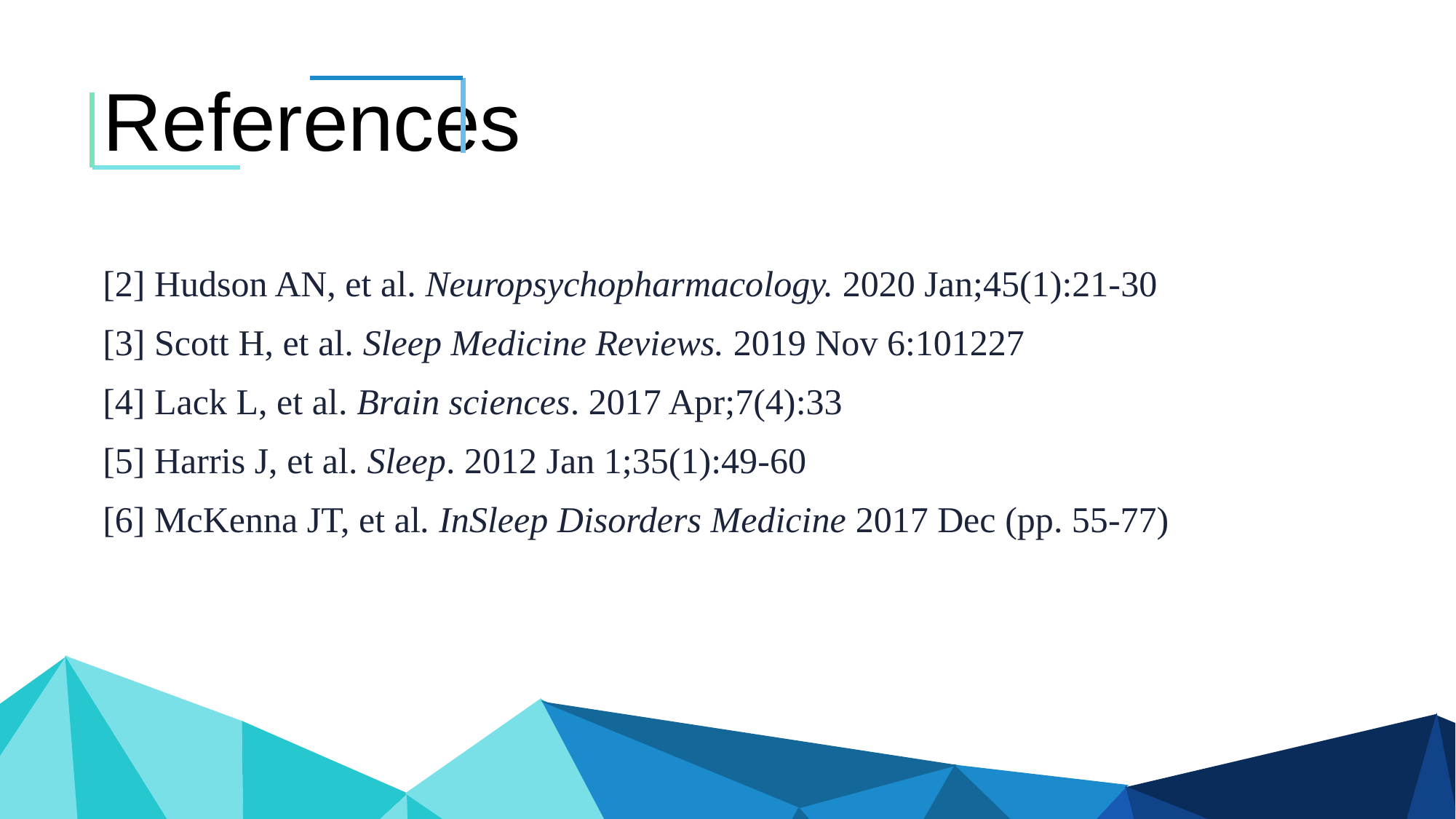

References
[2] Hudson AN, et al. Neuropsychopharmacology. 2020 Jan;45(1):21-30
[3] Scott H, et al. Sleep Medicine Reviews. 2019 Nov 6:101227
[4] Lack L, et al. Brain sciences. 2017 Apr;7(4):33
[5] Harris J, et al. Sleep. 2012 Jan 1;35(1):49-60
[6] McKenna JT, et al. InSleep Disorders Medicine 2017 Dec (pp. 55-77)